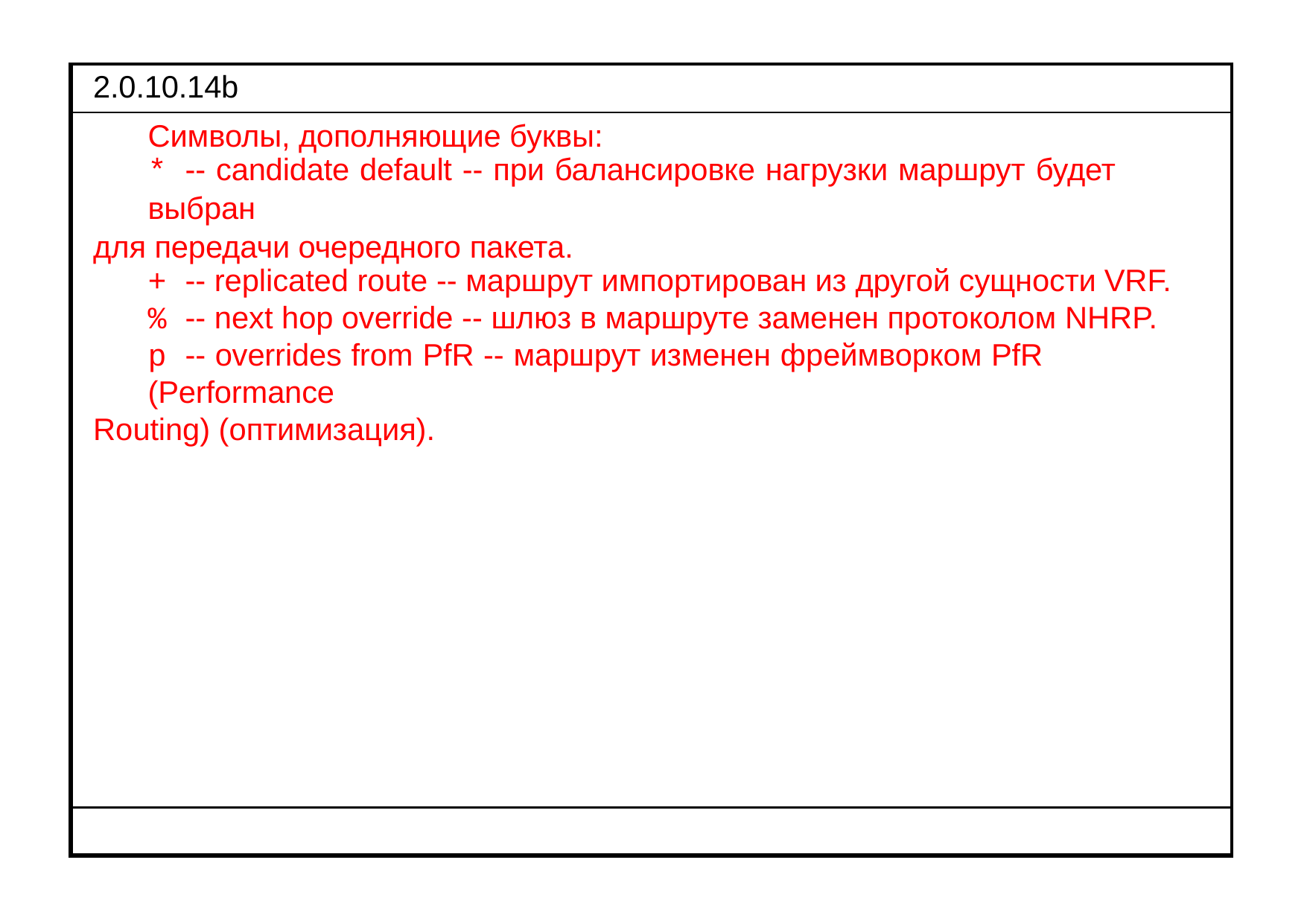

| 2.0.10.14b |
| --- |
| Символы, дополняющие буквы: \* -- candidate default -- при балансировке нагрузки маршрут будет выбран для передачи очередного пакета. + -- replicated route -- маршрут импортирован из другой сущности VRF. % -- next hop override -- шлюз в маршруте заменен протоколом NHRP. p -- overrides from PfR -- маршрут изменен фреймворком PfR (Performance Routing) (оптимизация). |
|  |